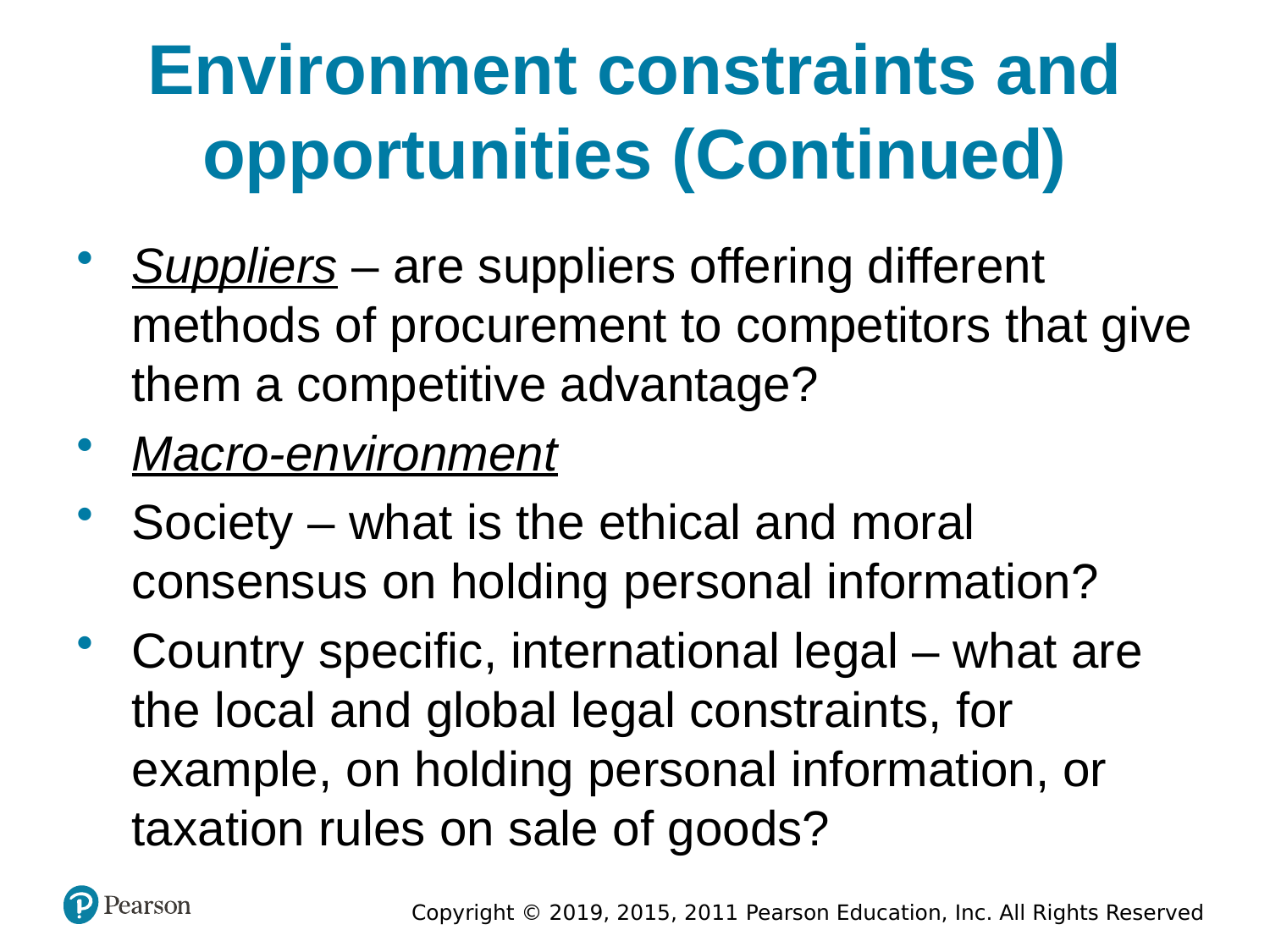

Environment constraints and opportunities (Continued)
Suppliers – are suppliers offering different methods of procurement to competitors that give them a competitive advantage?
Macro-environment
Society – what is the ethical and moral consensus on holding personal information?
Country specific, international legal – what are the local and global legal constraints, for example, on holding personal information, or taxation rules on sale of goods?